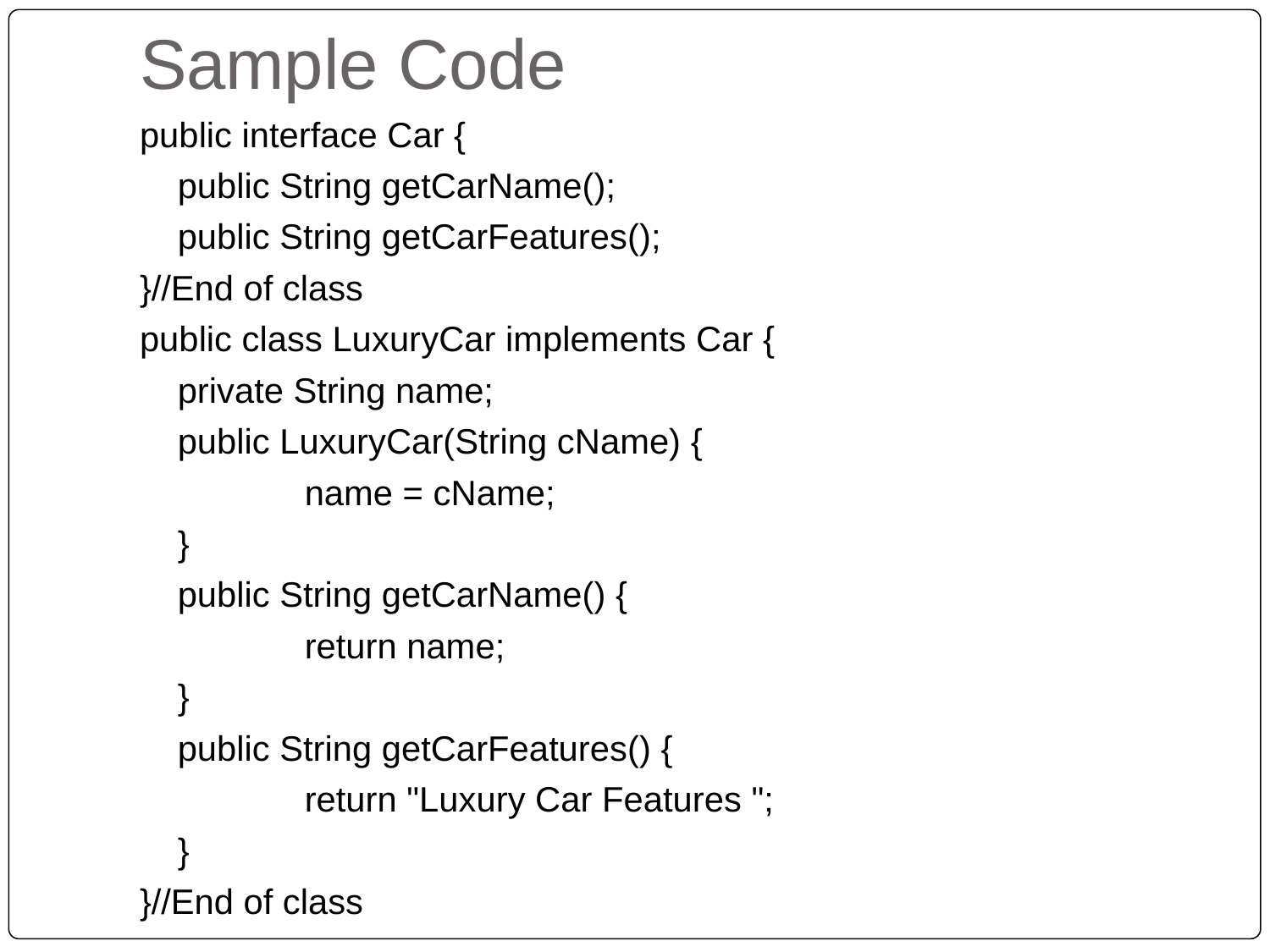

# Sample Code
public interface Car {
	public String getCarName();
	public String getCarFeatures();
}//End of class
public class LuxuryCar implements Car {
	private String name;
	public LuxuryCar(String cName) {
		name = cName;
	}
	public String getCarName() {
		return name;
	}
	public String getCarFeatures() {
		return "Luxury Car Features ";
	}
}//End of class